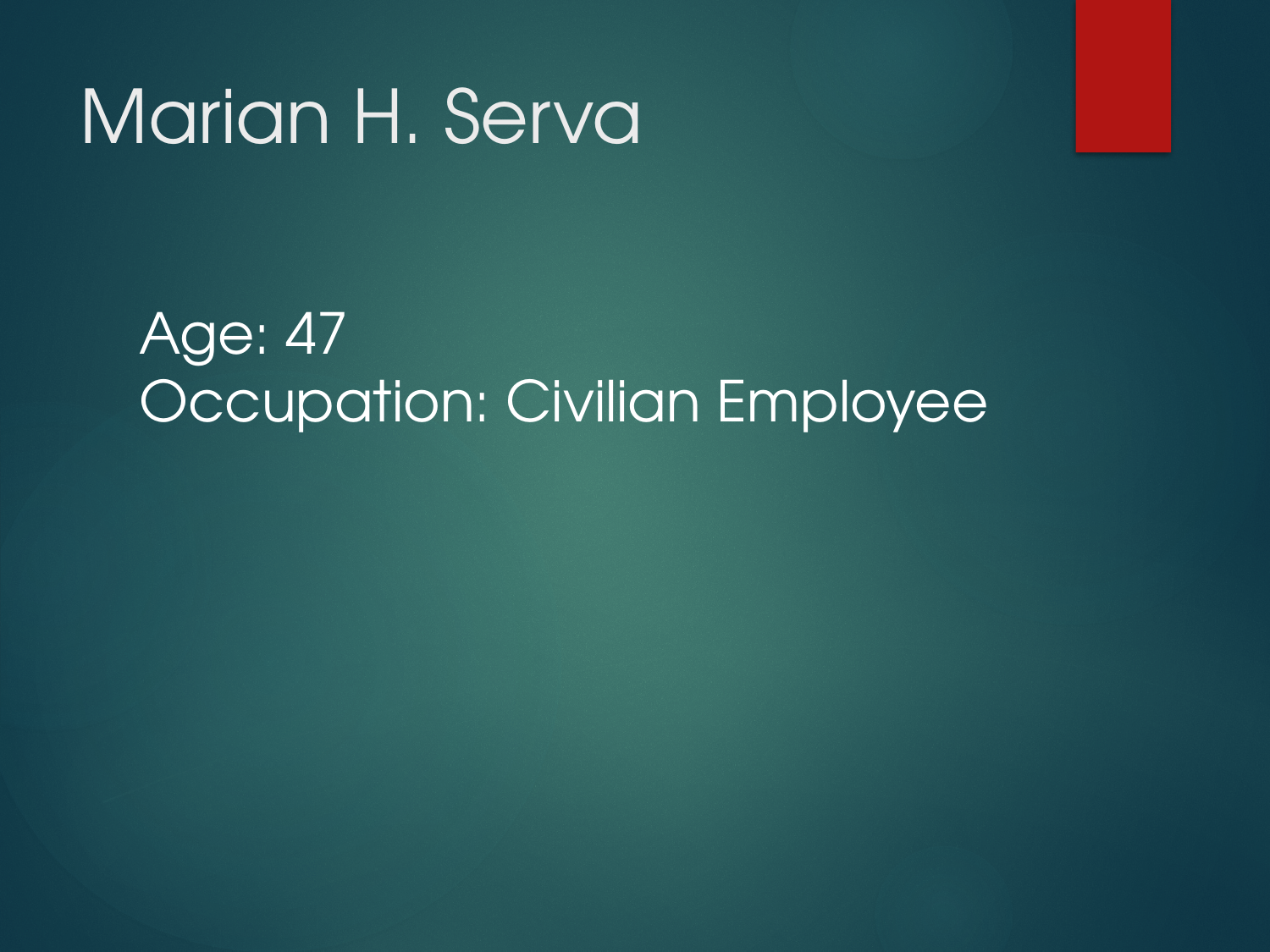

# Marian H. Serva

Age: 47
Occupation: Civilian Employee